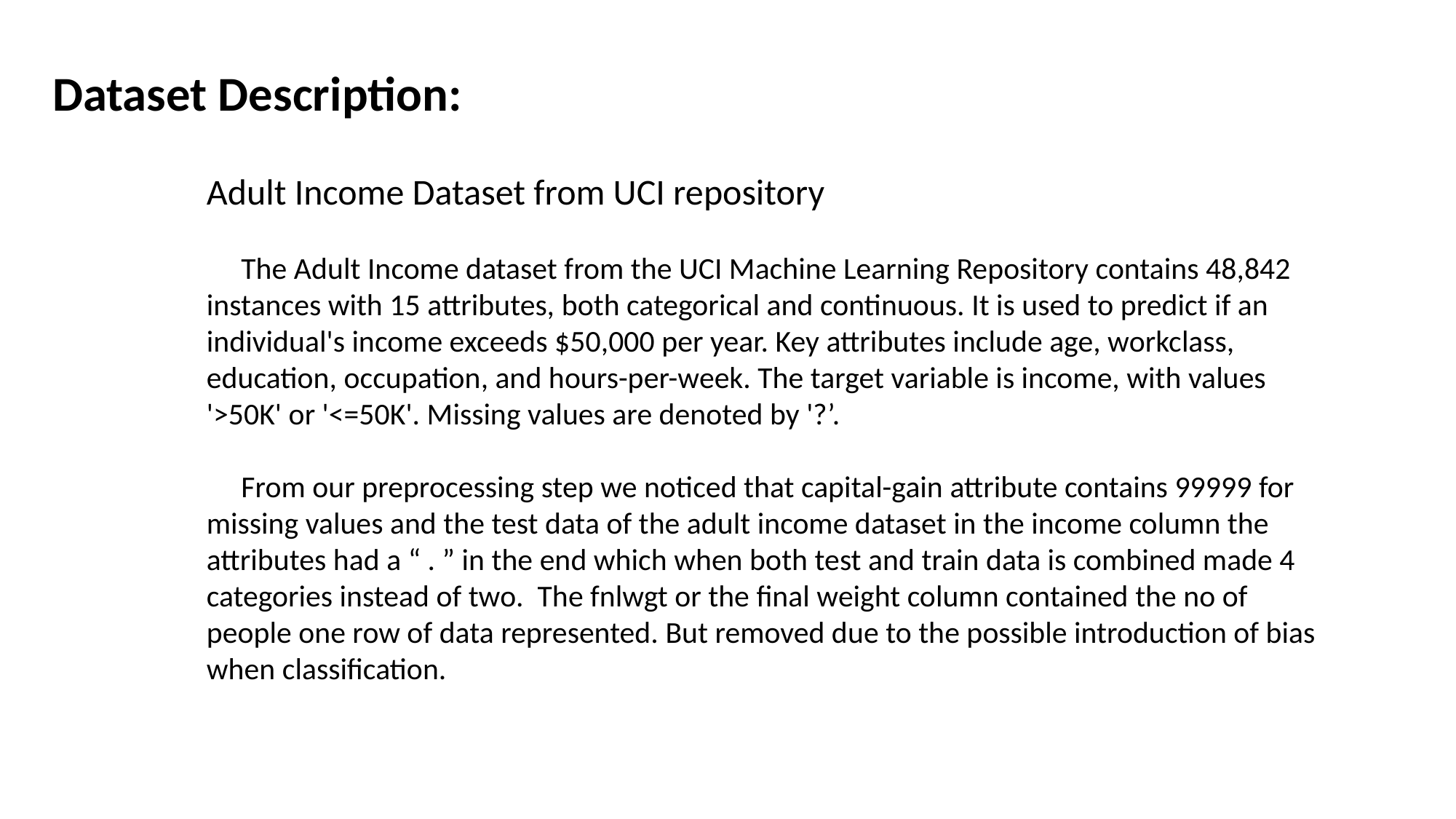

Dataset Description:
Adult Income Dataset from UCI repository

     The Adult Income dataset from the UCI Machine Learning Repository contains 48,842 instances with 15 attributes, both categorical and continuous. It is used to predict if an individual's income exceeds $50,000 per year. Key attributes include age, workclass, education, occupation, and hours-per-week. The target variable is income, with values '>50K' or '<=50K'. Missing values are denoted by '?’.

     From our preprocessing step we noticed that capital-gain attribute contains 99999 for missing values and the test data of the adult income dataset in the income column the attributes had a “ . ” in the end which when both test and train data is combined made 4 categories instead of two.  The fnlwgt or the final weight column contained the no of people one row of data represented. But removed due to the possible introduction of bias when classification.